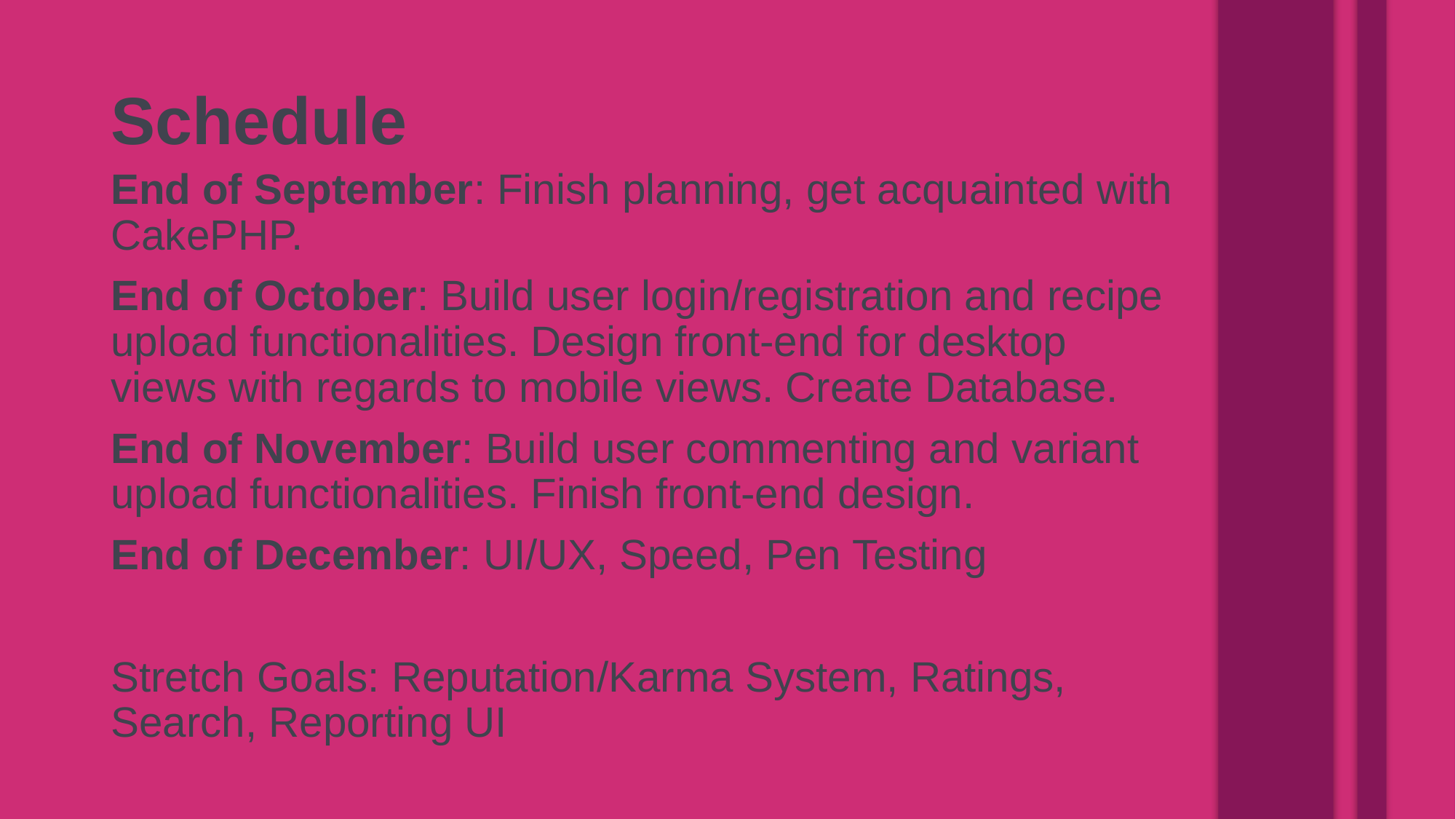

# Schedule
End of September: Finish planning, get acquainted with CakePHP.
End of October: Build user login/registration and recipe upload functionalities. Design front-end for desktop views with regards to mobile views. Create Database.
End of November: Build user commenting and variant upload functionalities. Finish front-end design.
End of December: UI/UX, Speed, Pen Testing

Stretch Goals: Reputation/Karma System, Ratings, Search, Reporting UI